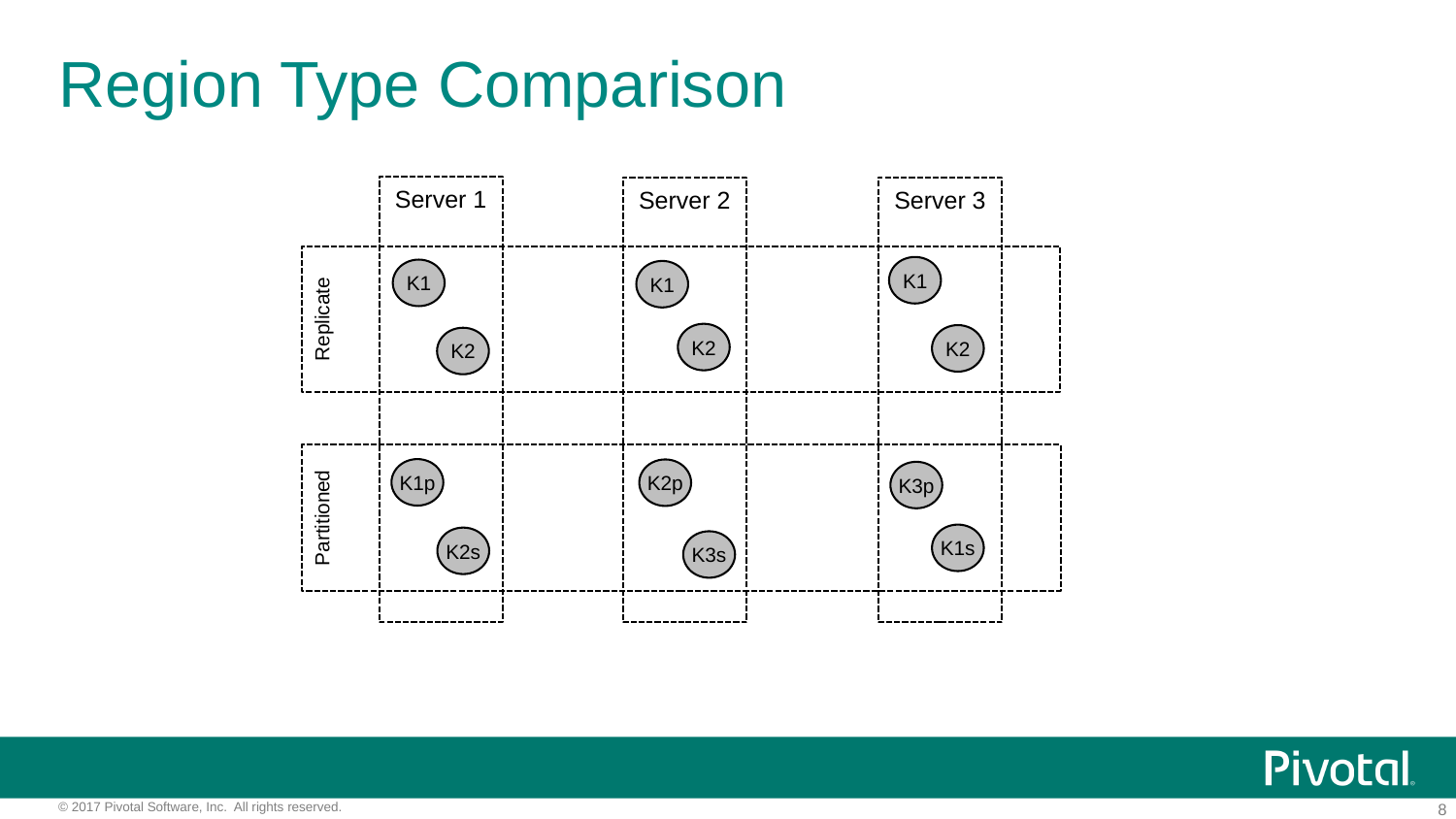

# Region Type Comparison
Server 1
Server 2
Server 3
Replicate
K1
K1
K1
K2
K2
K2
Partitioned
K1p
K2p
K3p
K1s
K2s
K3s